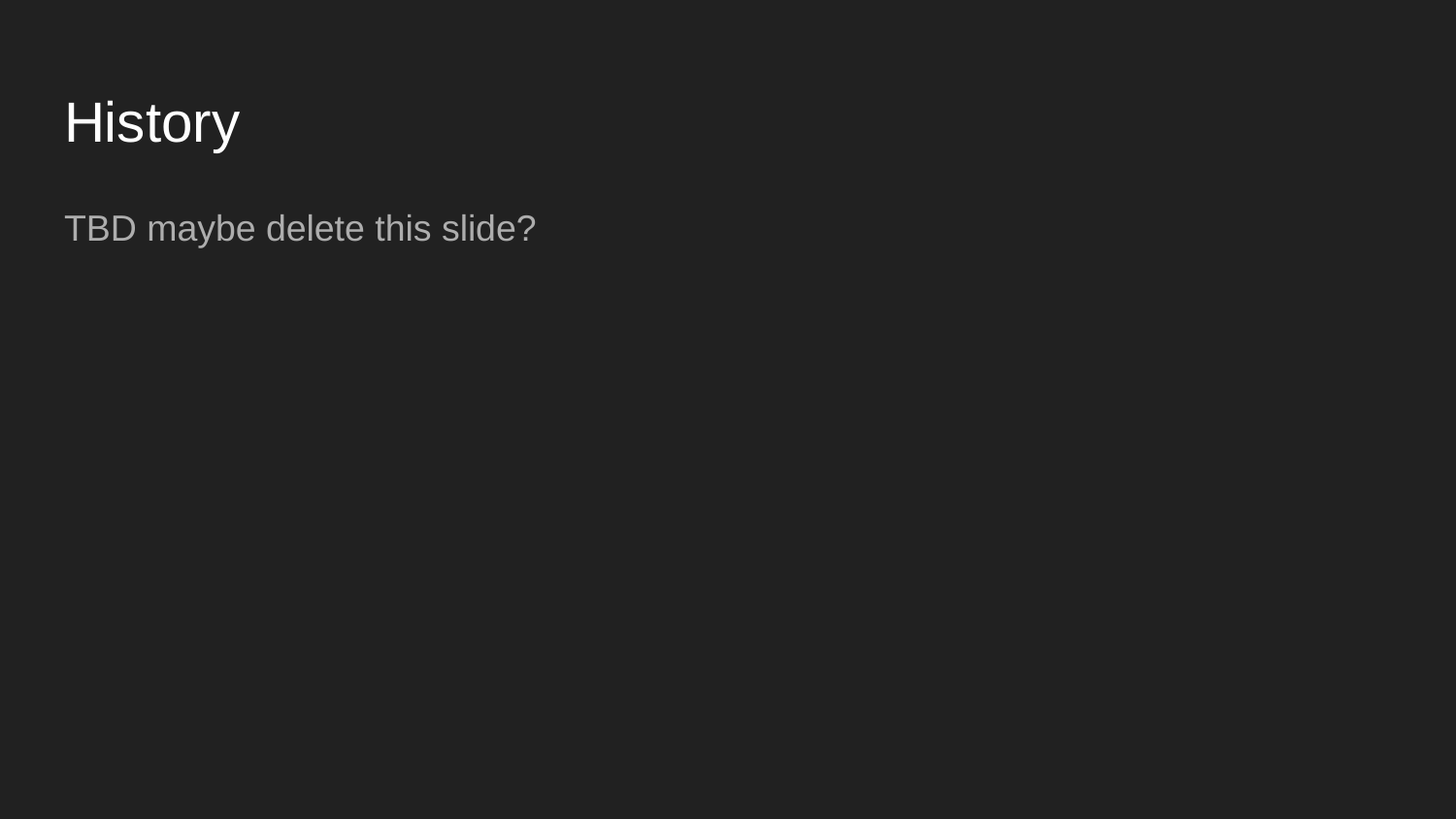

# History
TBD maybe delete this slide?